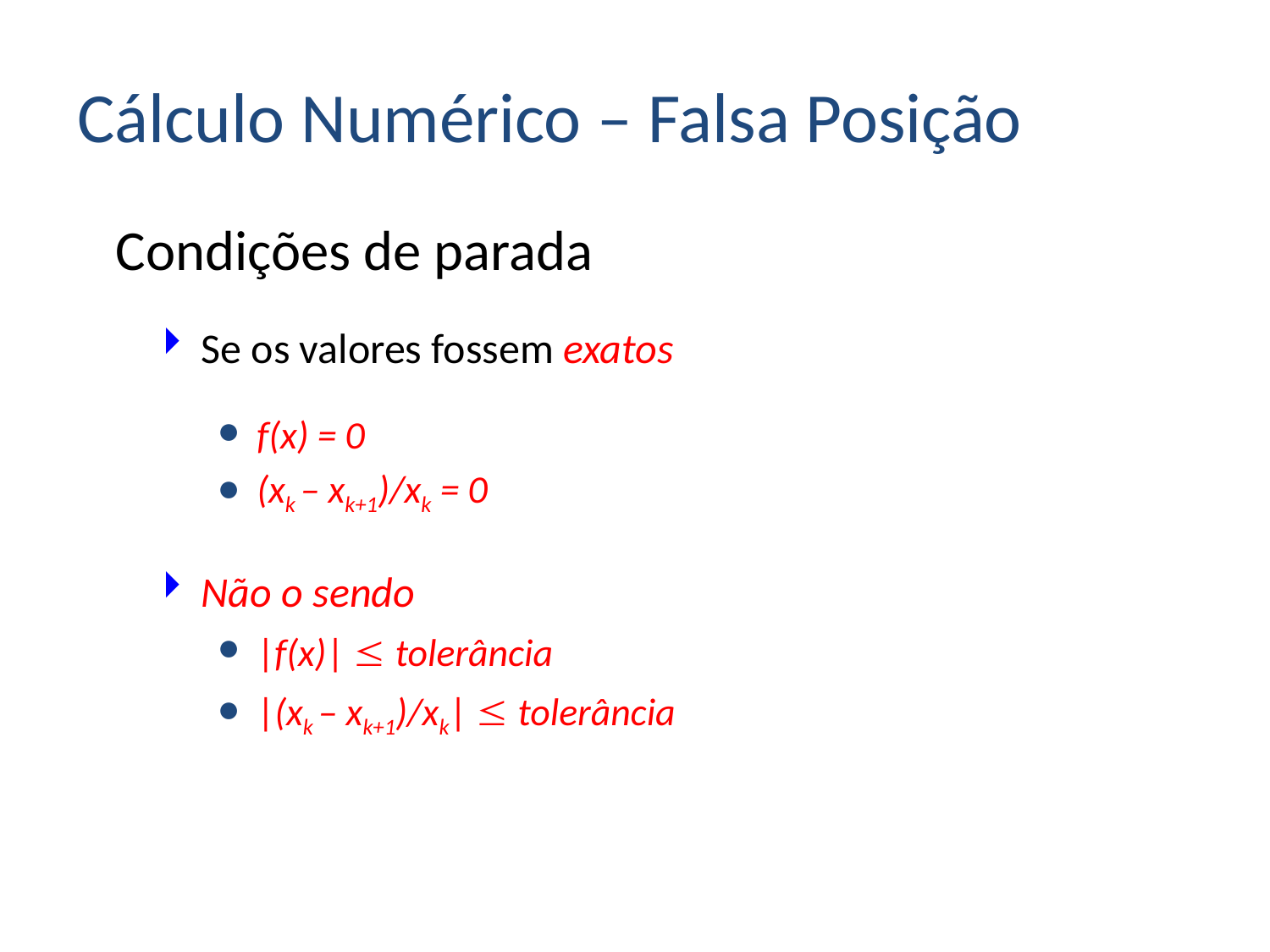

Cálculo Numérico – Falsa Posição
Condições de parada
Se os valores fossem exatos

f(x) = 0
(xk – xk+1)/xk = 0

Não o sendo
|f(x)| ≤ tolerância
|(xk – xk+1)/xk| ≤ tolerância